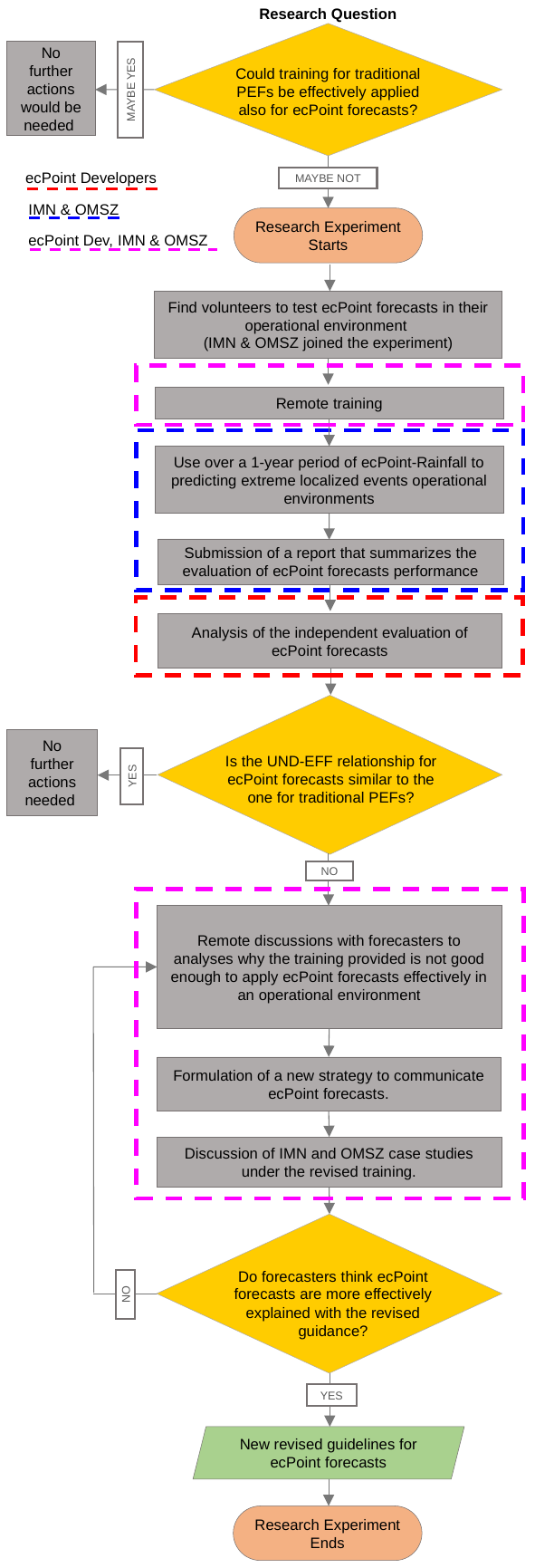

Could training for traditional PEFs be effectively applied also for ecPoint forecasts?
Research Question

No further actions would be needed
MAYBE YES
ecPoint Developers
MAYBE NOT
IMN & OMSZ
Research Experiment Starts
ecPoint Dev, IMN & OMSZ
Find volunteers to test ecPoint forecasts in their operational environment
(IMN & OMSZ joined the experiment)

Remote training

Use over a 1-year period of ecPoint-Rainfall to predicting extreme localized events operational environments
Submission of a report that summarizes the evaluation of ecPoint forecasts performance

Analysis of the independent evaluation of ecPoint forecasts

Is the UND-EFF relationship for ecPoint forecasts similar to the one for traditional PEFs?

No further actions needed
YES
NO

Remote discussions with forecasters to analyses why the training provided is not good enough to apply ecPoint forecasts effectively in an operational environment
Formulation of a new strategy to communicate ecPoint forecasts.
Discussion of IMN and OMSZ case studies under the revised training.

Do forecasters think ecPoint forecasts are more effectively explained with the revised guidance?

NO
YES
New revised guidelines for ecPoint forecasts
Research Experiment Ends